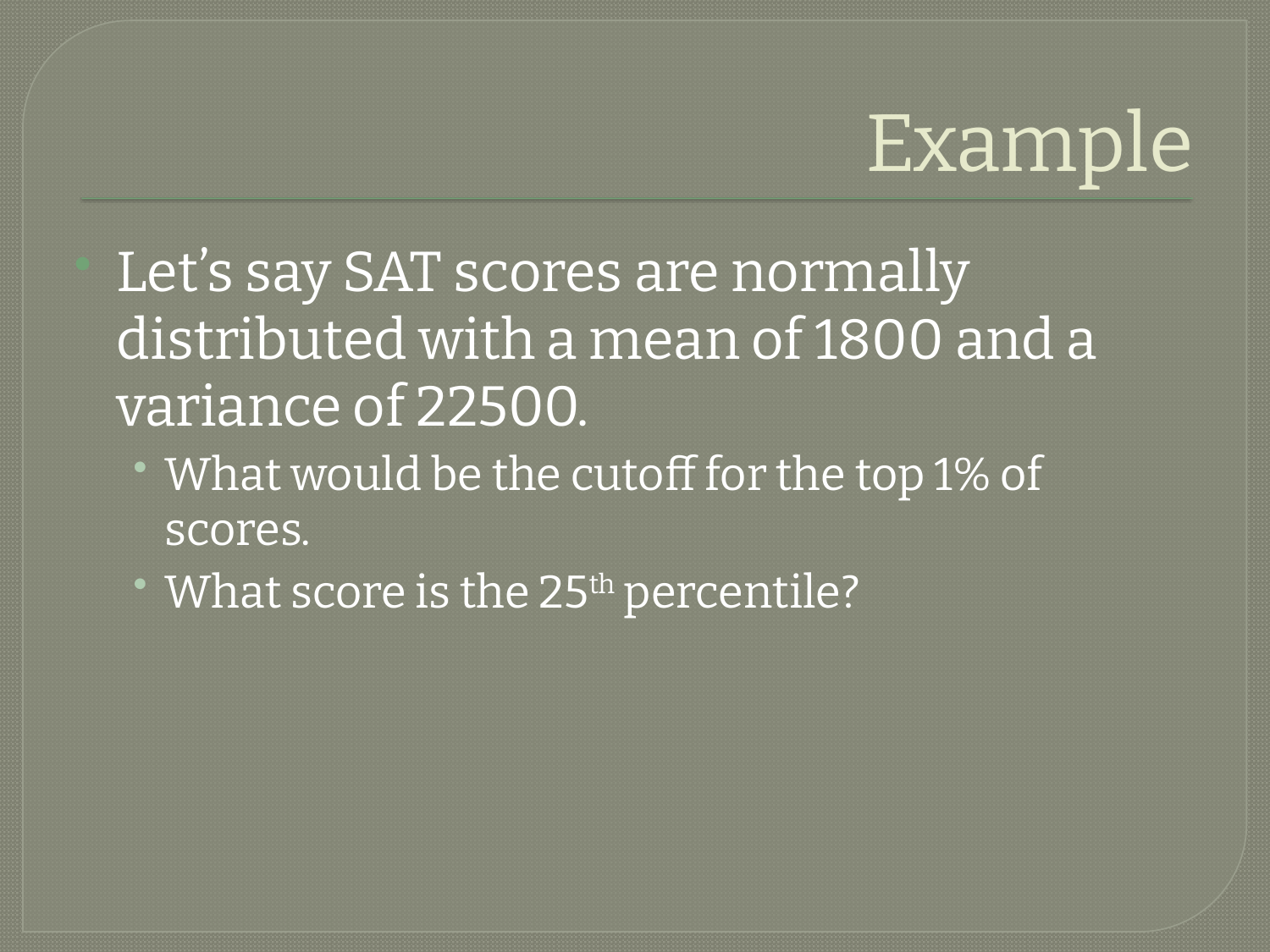

# Example
Let’s say SAT scores are normally distributed with a mean of 1800 and a variance of 22500.
What would be the cutoff for the top 1% of scores.
What score is the 25th percentile?